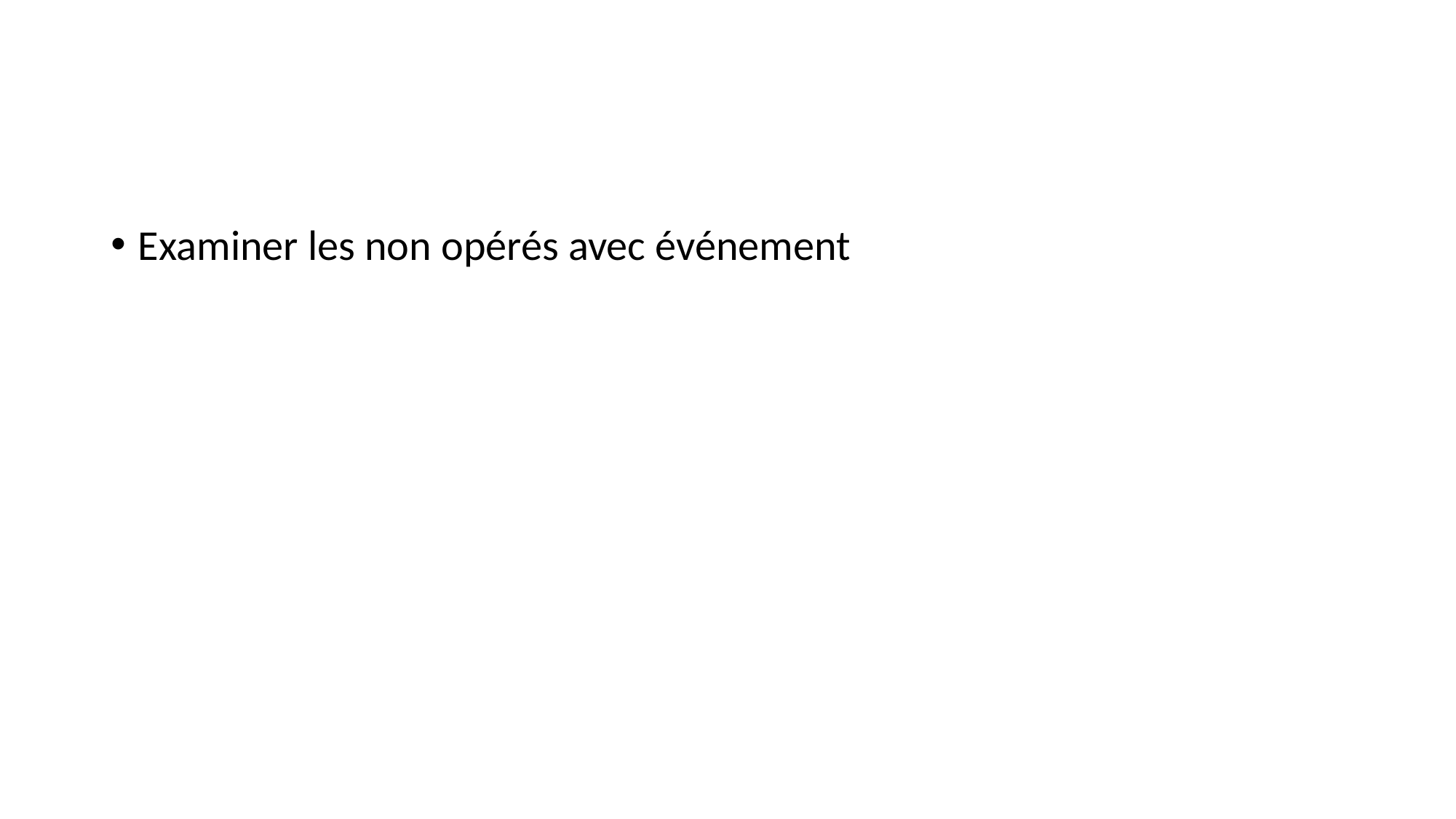

#
Examiner les non opérés avec événement